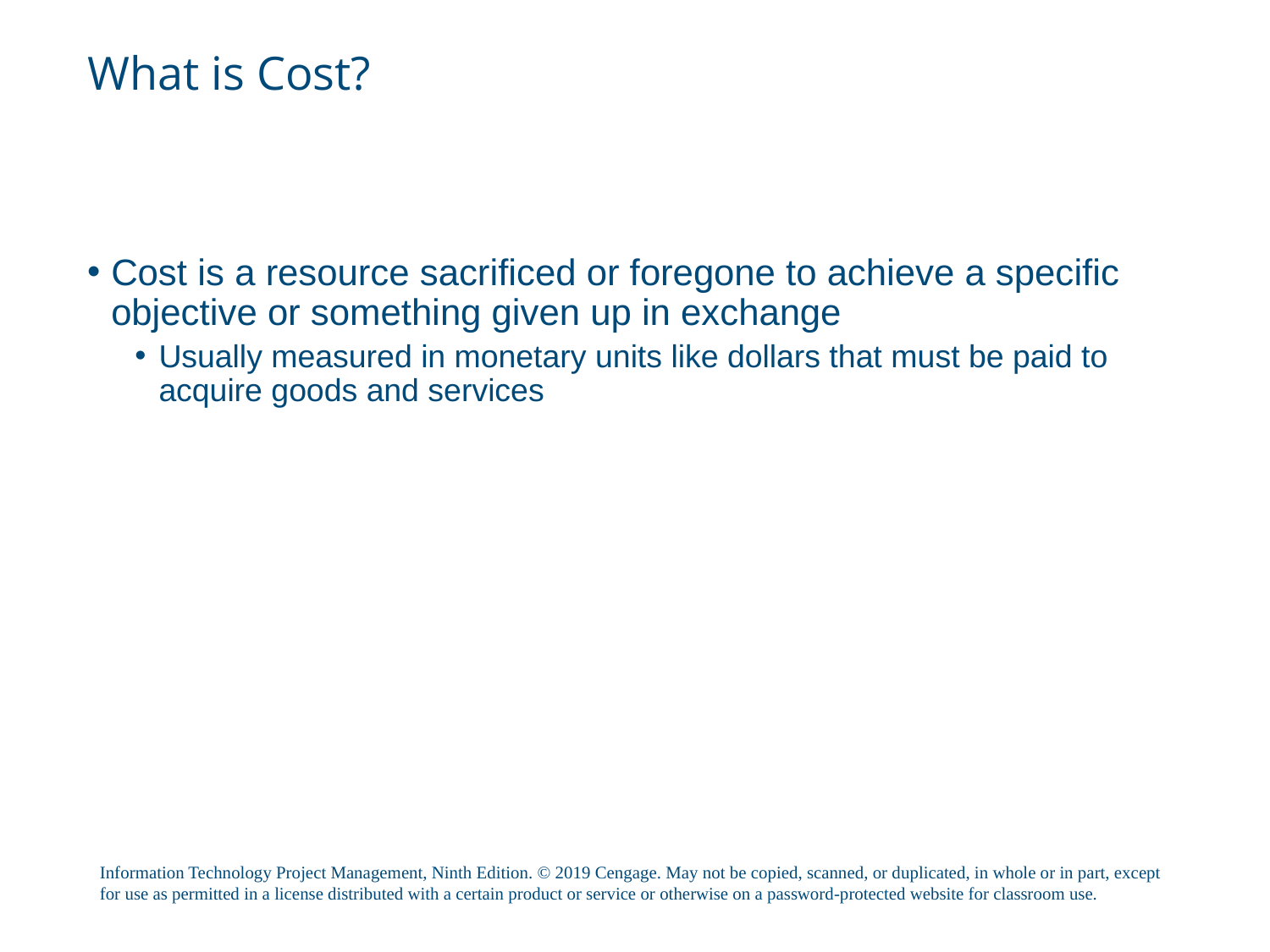

# What is Cost?
Cost is a resource sacrificed or foregone to achieve a specific objective or something given up in exchange
Usually measured in monetary units like dollars that must be paid to acquire goods and services
Information Technology Project Management, Ninth Edition. © 2019 Cengage. May not be copied, scanned, or duplicated, in whole or in part, except for use as permitted in a license distributed with a certain product or service or otherwise on a password-protected website for classroom use.